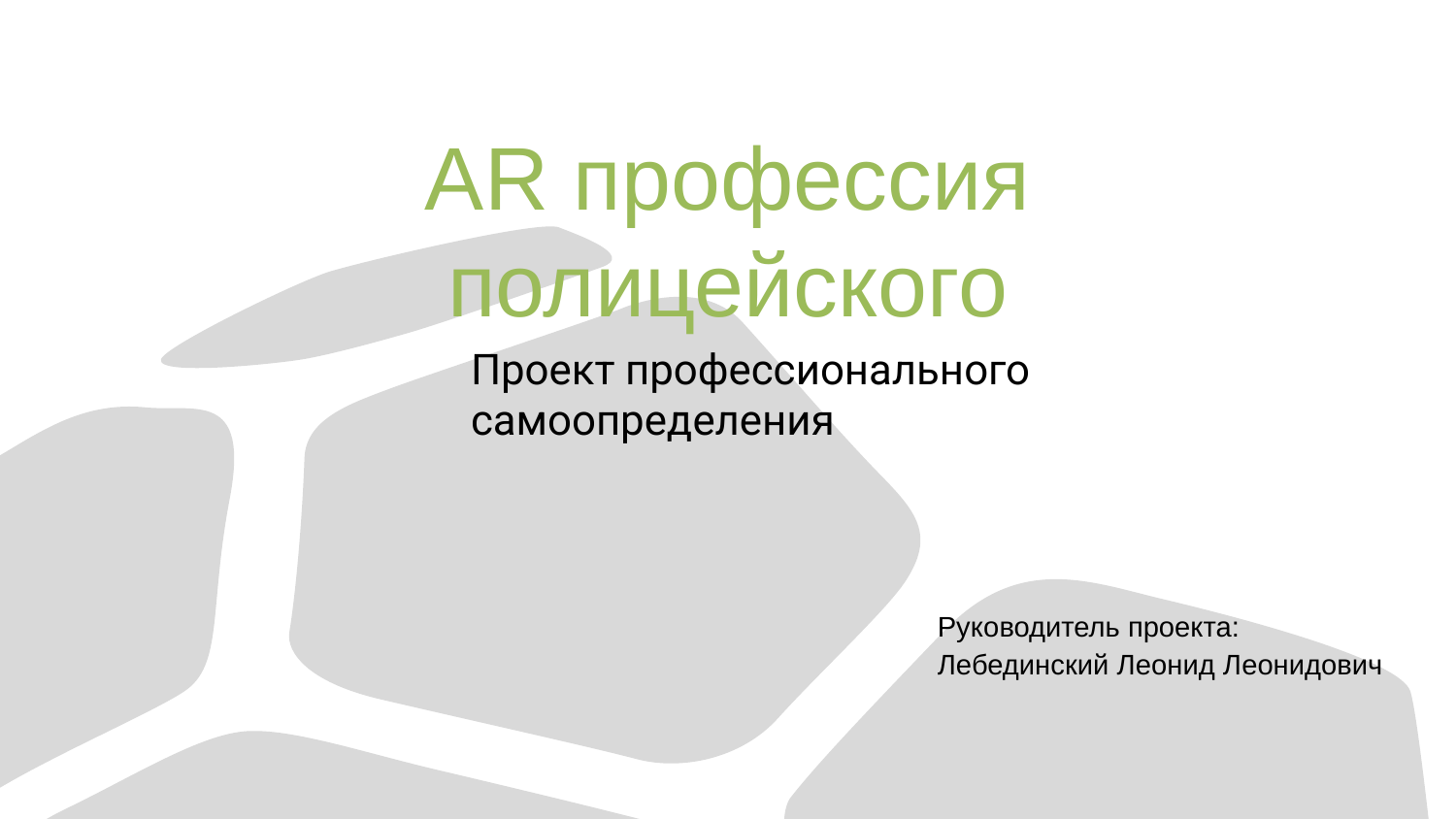

# AR профессия полицейского

Проект профессионального самоопределения
Руководитель проекта:
Лебединский Леонид Леонидович